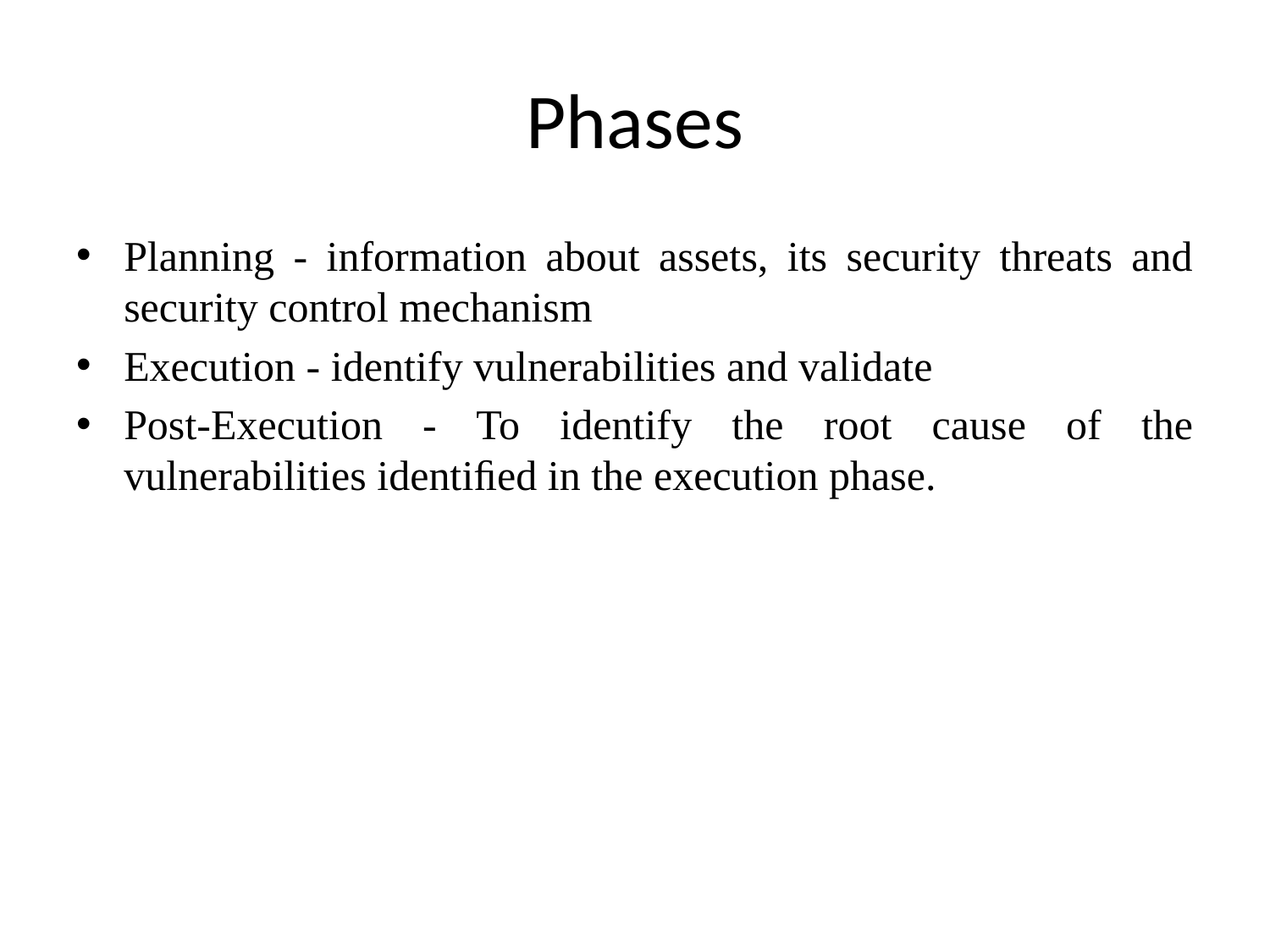

# Phases
Planning - information about assets, its security threats and security control mechanism
Execution - identify vulnerabilities and validate
Post-Execution - To identify the root cause of the vulnerabilities identiﬁed in the execution phase.